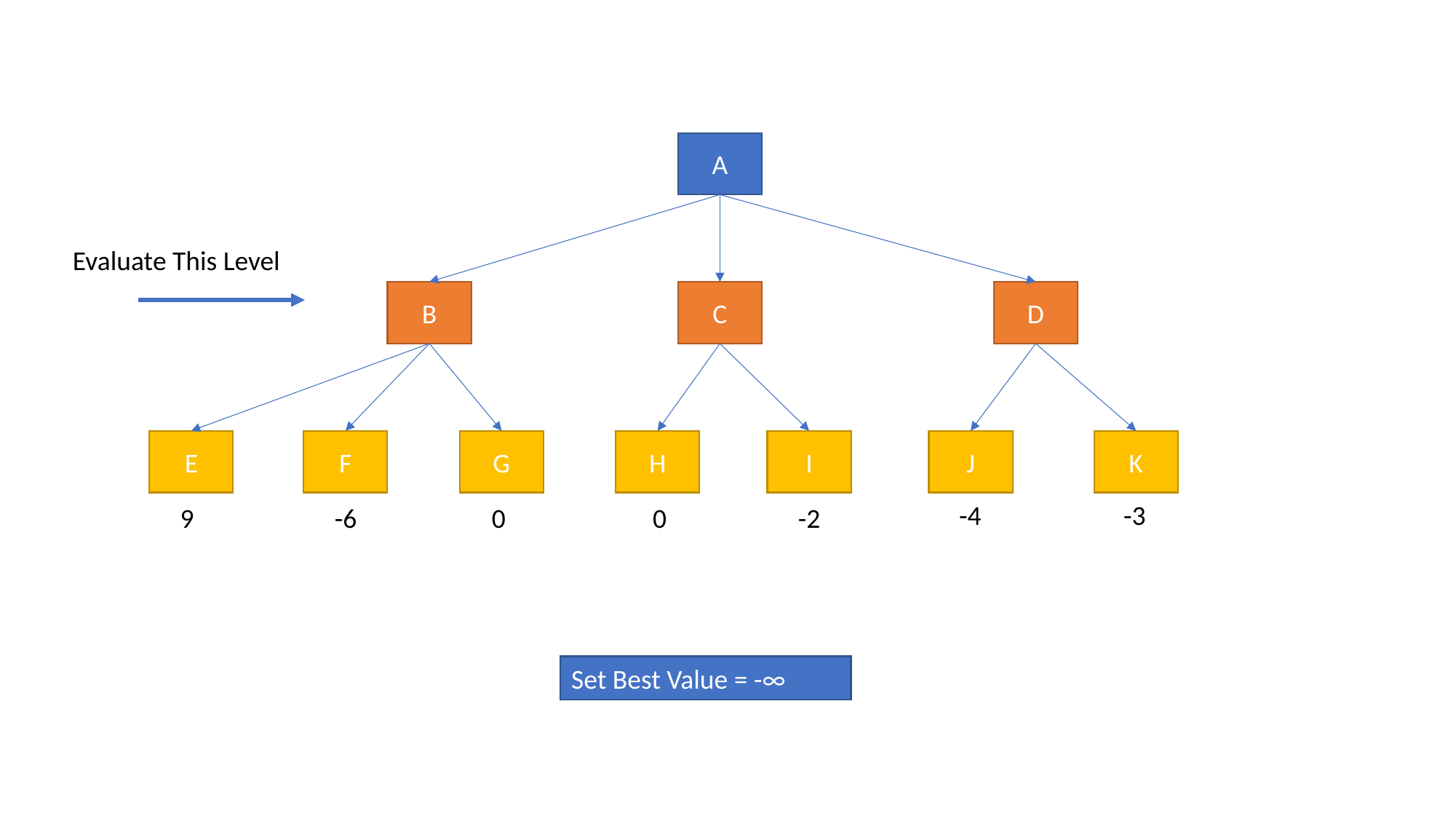

A
B
C
D
E
F
G
H
I
J
K
-4
-3
-6
 0
 0
-2
9
Evaluate This Level
Set Best Value = -∞